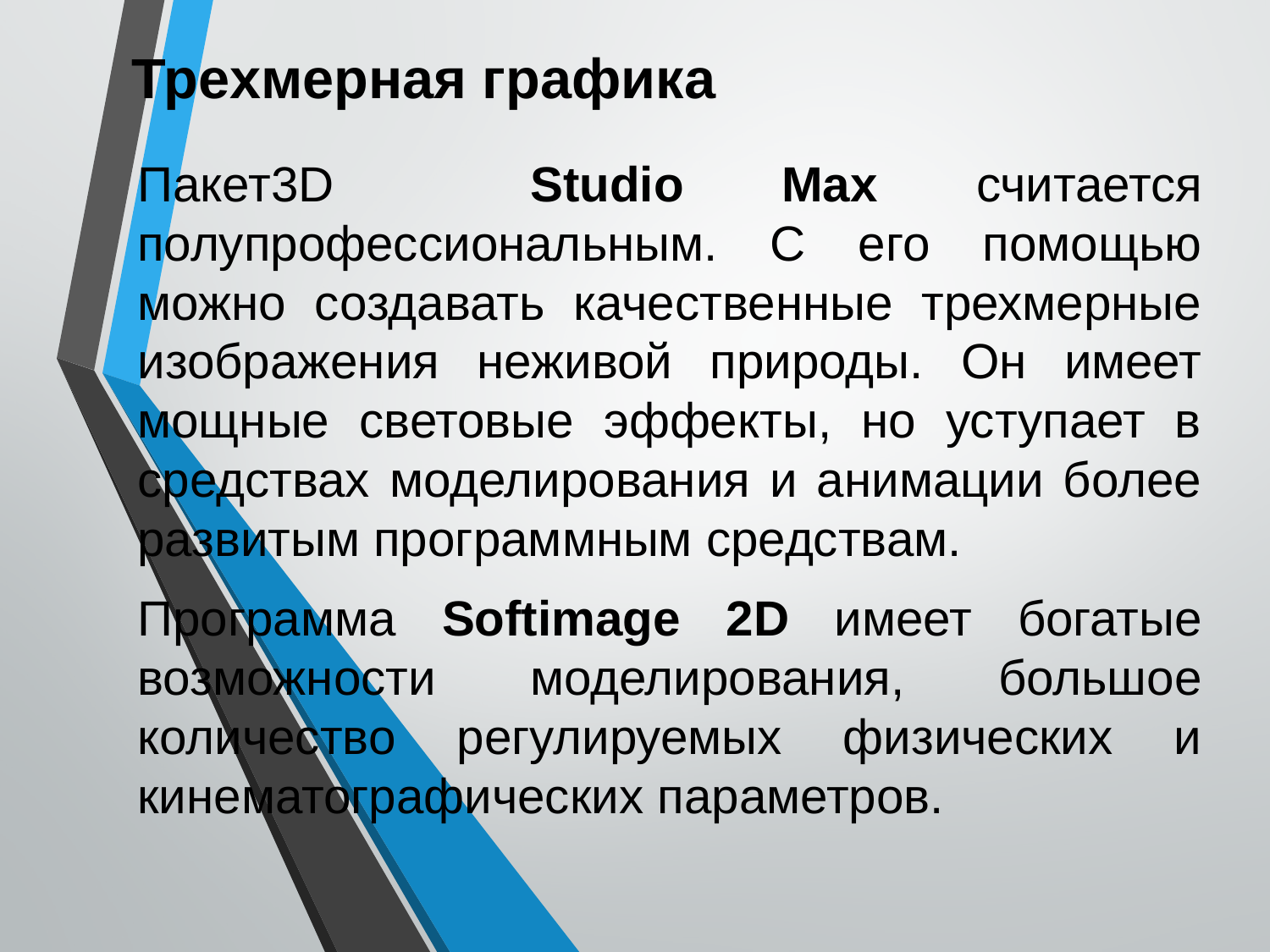

Трехмерная графика
Пакет3D  Studio Max считается полупрофессиональным. С его помощью можно создавать качественные трехмерные изображения неживой природы. Он имеет мощные световые эффекты, но уступает в средствах моделирования и анимации более развитым программным средствам.
Программа Softimage 2D имеет богатые возможности моделирования, большое количество регулируемых физических и кинематографических параметров.